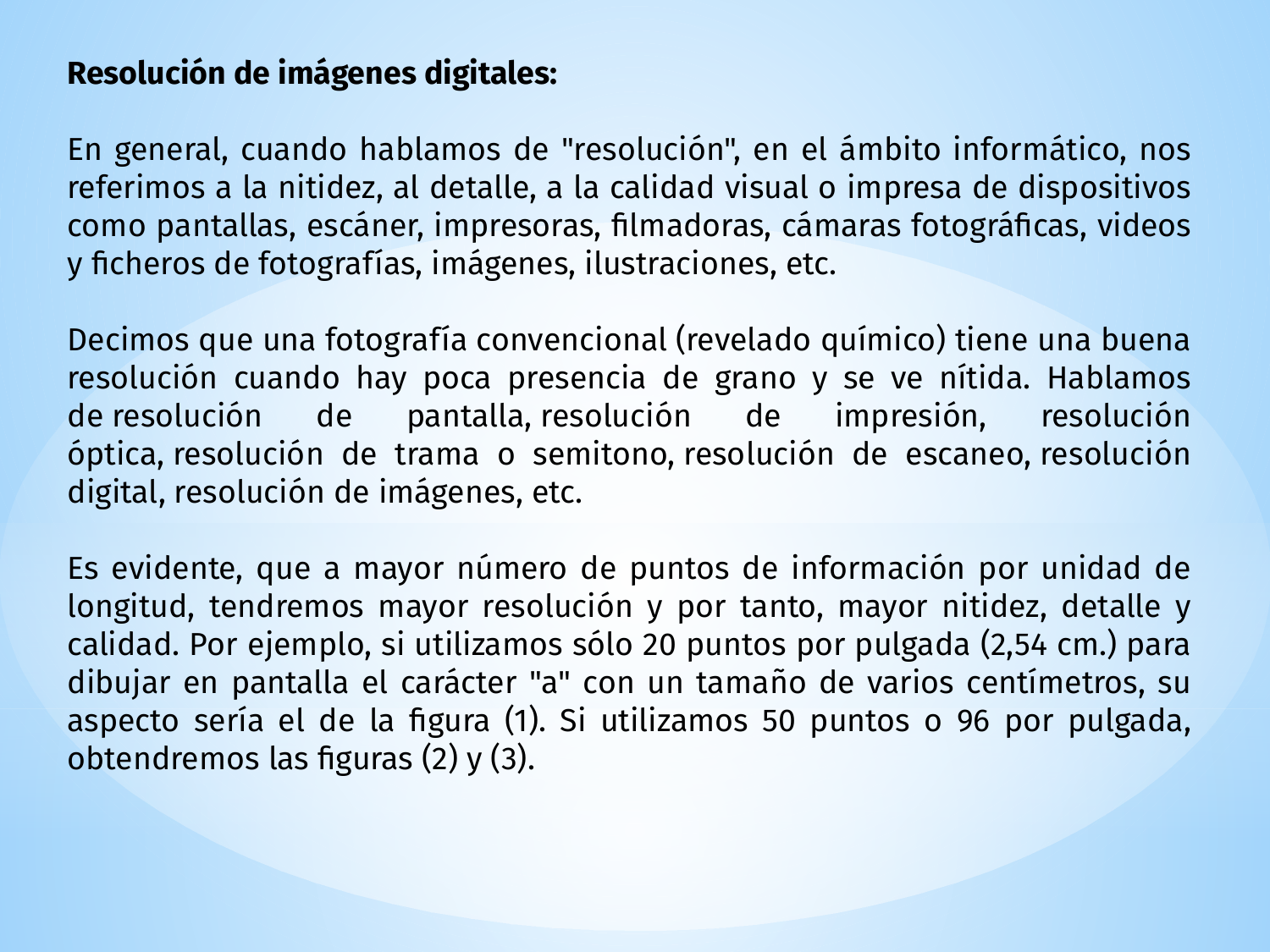

Resolución de imágenes digitales:

En general, cuando hablamos de "resolución", en el ámbito informático, nos referimos a la nitidez, al detalle, a la calidad visual o impresa de dispositivos como pantallas, escáner, impresoras, filmadoras, cámaras fotográficas, videos y ficheros de fotografías, imágenes, ilustraciones, etc.

Decimos que una fotografía convencional (revelado químico) tiene una buena resolución cuando hay poca presencia de grano y se ve nítida. Hablamos de resolución de pantalla, resolución de impresión, resolución óptica, resolución de trama o semitono, resolución de escaneo, resolución digital, resolución de imágenes, etc.

Es evidente, que a mayor número de puntos de información por unidad de longitud, tendremos mayor resolución y por tanto, mayor nitidez, detalle y calidad. Por ejemplo, si utilizamos sólo 20 puntos por pulgada (2,54 cm.) para dibujar en pantalla el carácter "a" con un tamaño de varios centímetros, su aspecto sería el de la figura (1). Si utilizamos 50 puntos o 96 por pulgada, obtendremos las figuras (2) y (3).